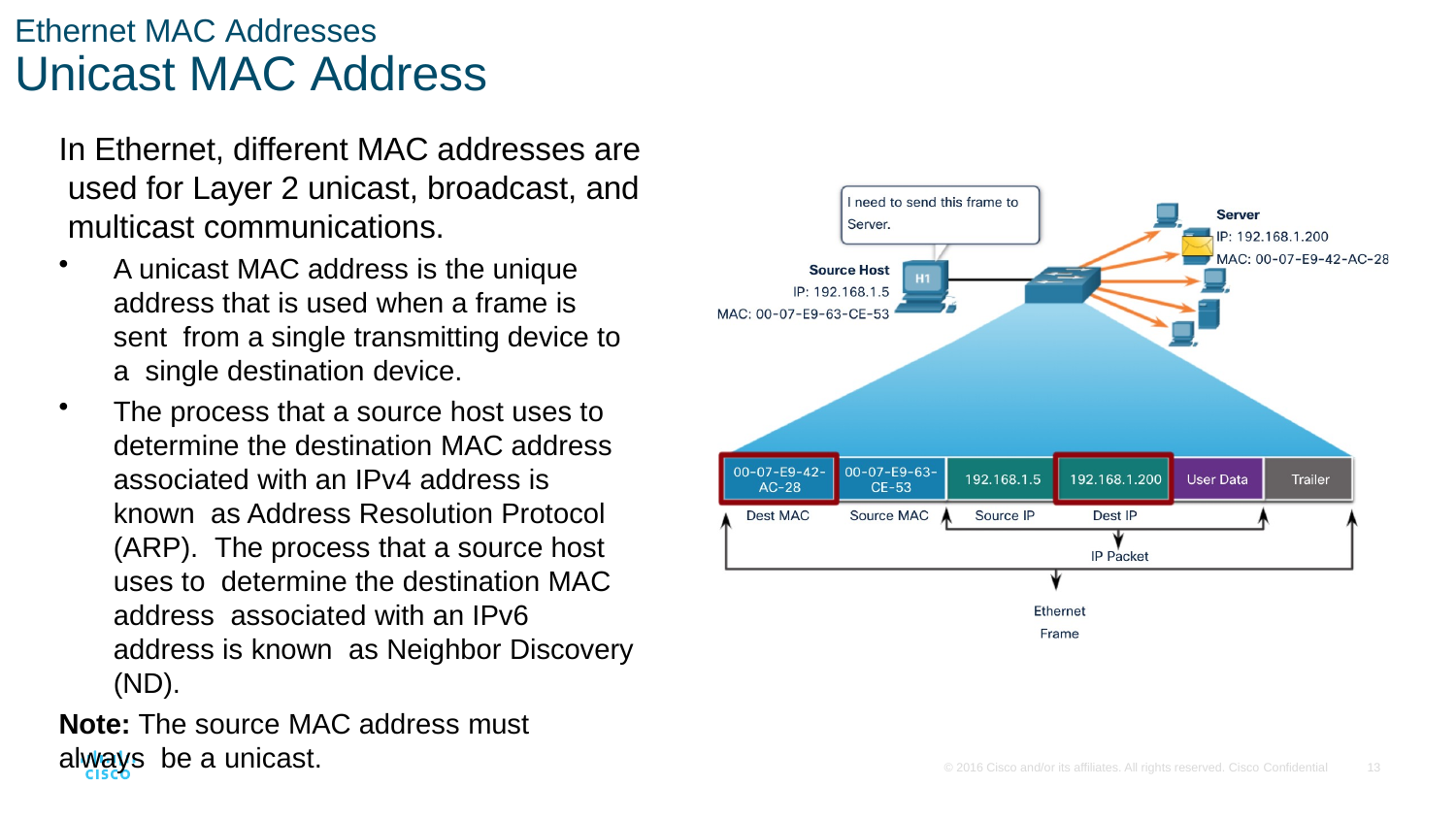

# Ethernet MAC Addresses
Unicast MAC Address
In Ethernet, different MAC addresses are  used for Layer 2 unicast, broadcast, and  multicast communications.
A unicast MAC address is the unique  address that is used when a frame is sent  from a single transmitting device to a  single destination device.
The process that a source host uses to  determine the destination MAC address  associated with an IPv4 address is known  as Address Resolution Protocol (ARP).  The process that a source host uses to  determine the destination MAC address  associated with an IPv6 address is known  as Neighbor Discovery (ND).
Note: The source MAC address must always  be a unicast.

© 2016 Cisco and/or its affiliates. All rights reserved. Cisco Confidential
13